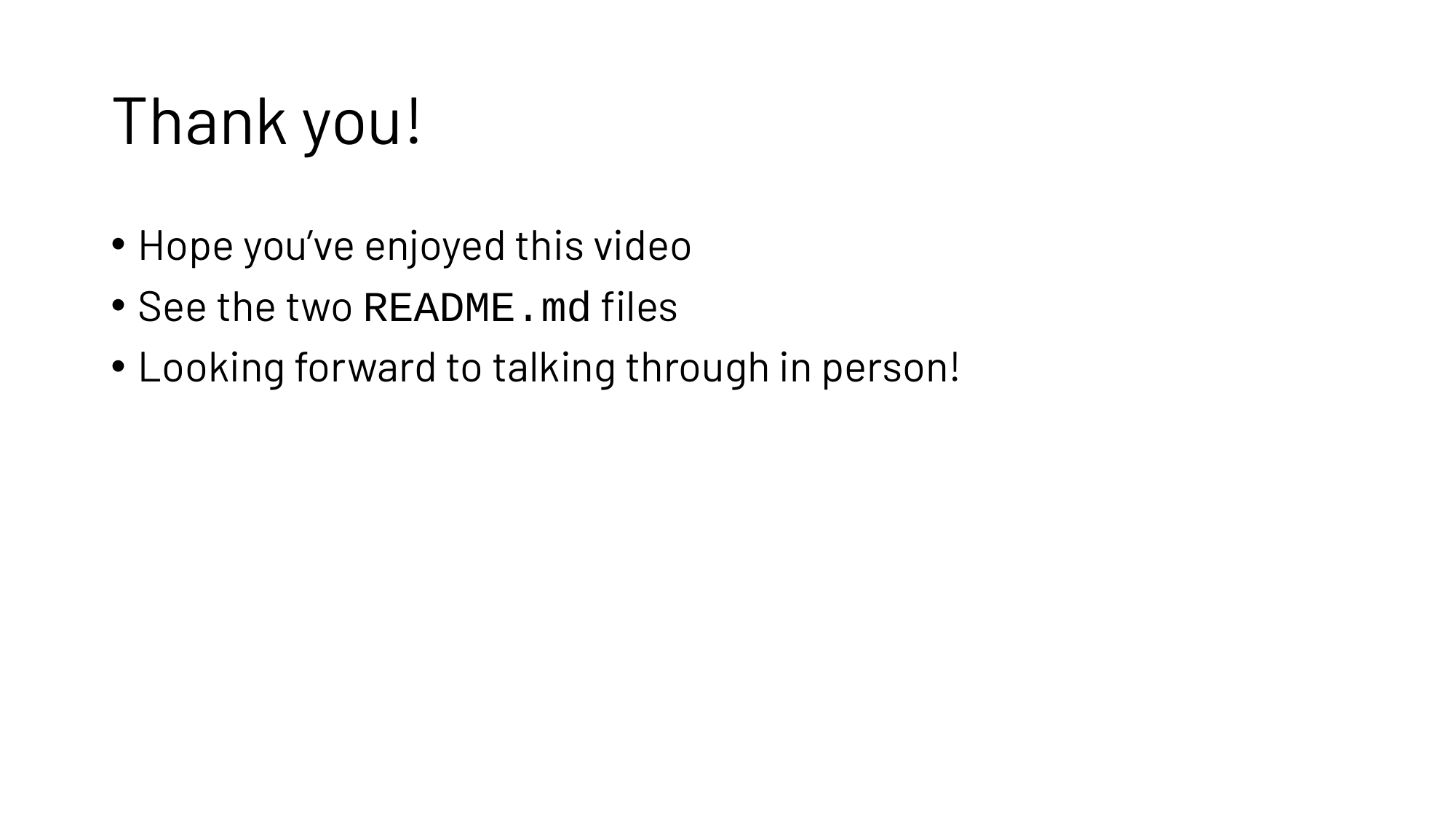

# Thank you!
Hope you’ve enjoyed this video
See the two README.md files
Looking forward to talking through in person!